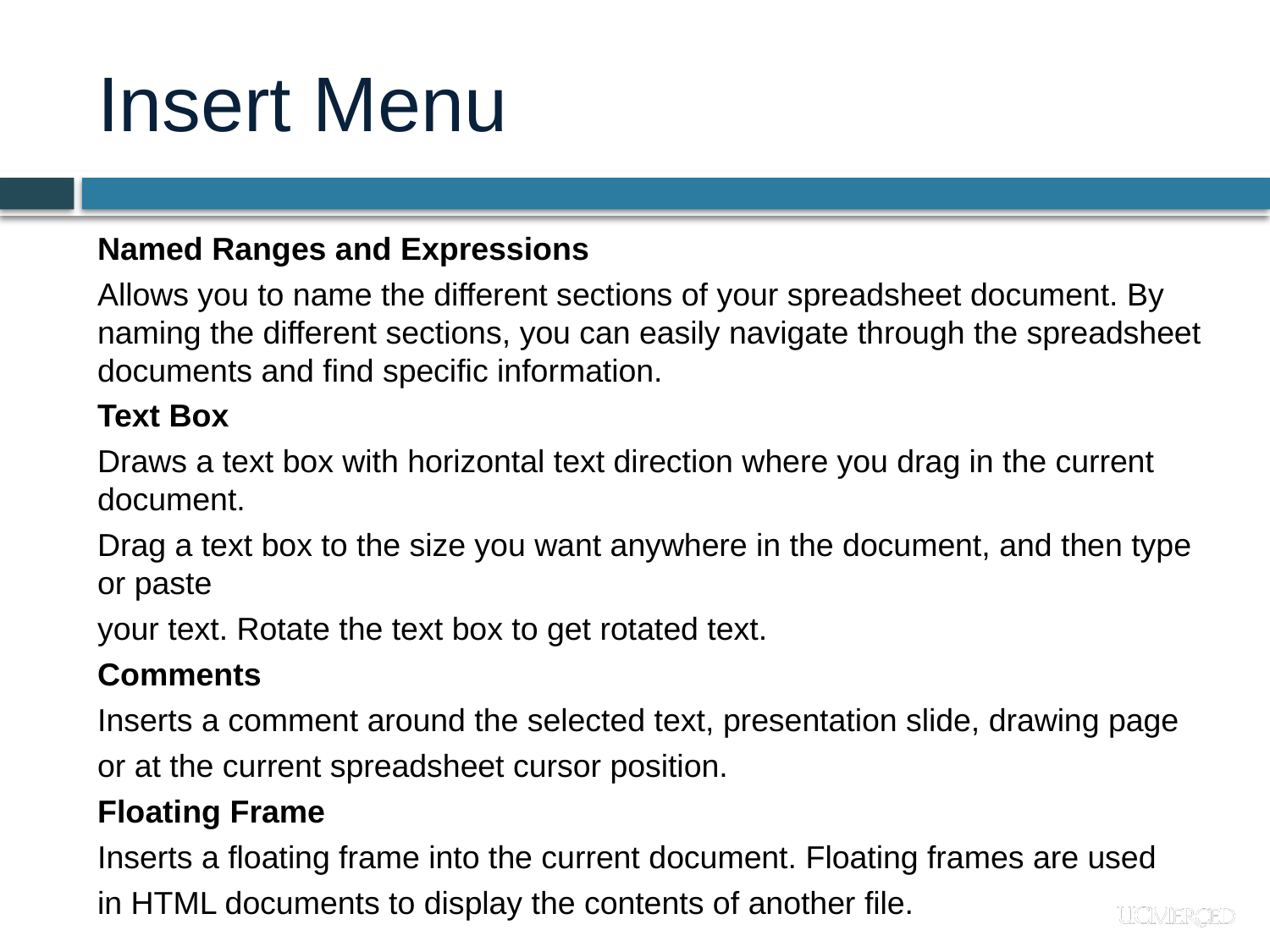

# Insert Menu
Named Ranges and Expressions
Allows you to name the different sections of your spreadsheet document. By naming the different sections, you can easily navigate through the spreadsheet documents and find specific information.
Text Box
Draws a text box with horizontal text direction where you drag in the current document.
Drag a text box to the size you want anywhere in the document, and then type or paste
your text. Rotate the text box to get rotated text.
Comments
Inserts a comment around the selected text, presentation slide, drawing page
or at the current spreadsheet cursor position.
Floating Frame
Inserts a floating frame into the current document. Floating frames are used
in HTML documents to display the contents of another file.